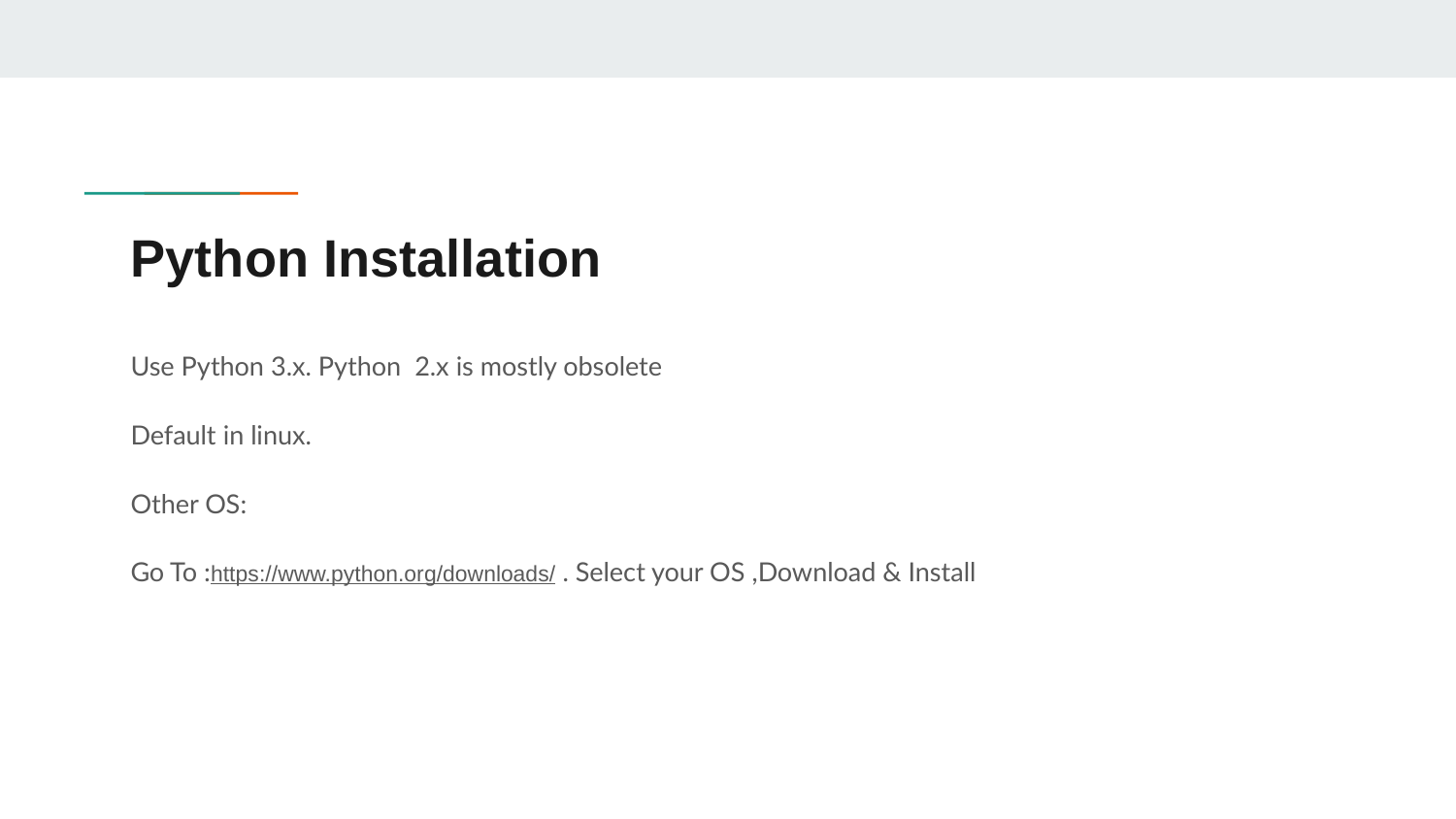

# Python Installation
Use Python 3.x. Python  2.x is mostly obsolete
Default in linux.
Other OS:
Go To :https://www.python.org/downloads/ . Select your OS ,Download & Install